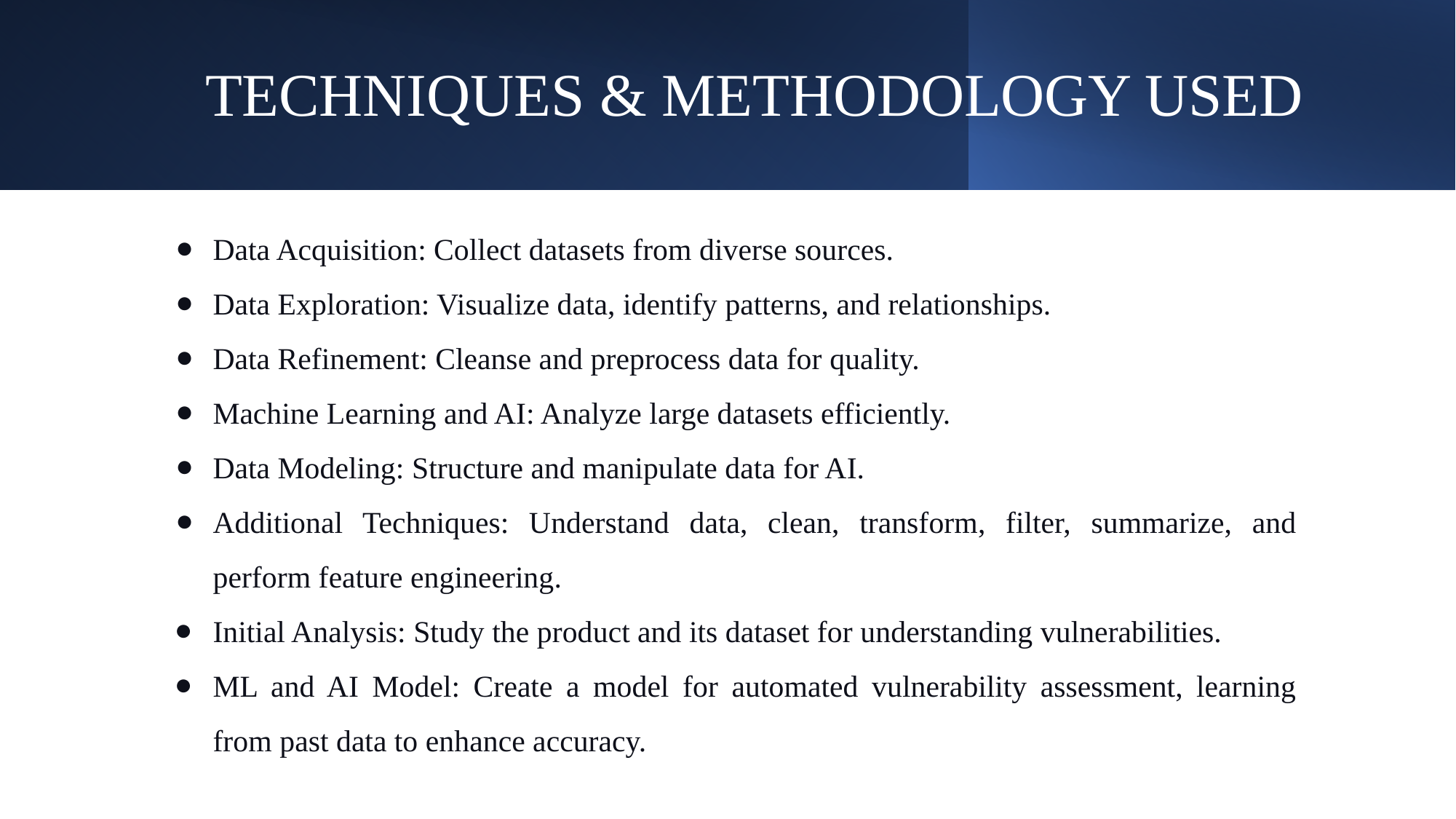

# TECHNIQUES & METHODOLOGY USED

Data Acquisition: Collect datasets from diverse sources.
Data Exploration: Visualize data, identify patterns, and relationships.
Data Refinement: Cleanse and preprocess data for quality.
Machine Learning and AI: Analyze large datasets efficiently.
Data Modeling: Structure and manipulate data for AI.
Additional Techniques: Understand data, clean, transform, filter, summarize, and perform feature engineering.
Initial Analysis: Study the product and its dataset for understanding vulnerabilities.
ML and AI Model: Create a model for automated vulnerability assessment, learning from past data to enhance accuracy.